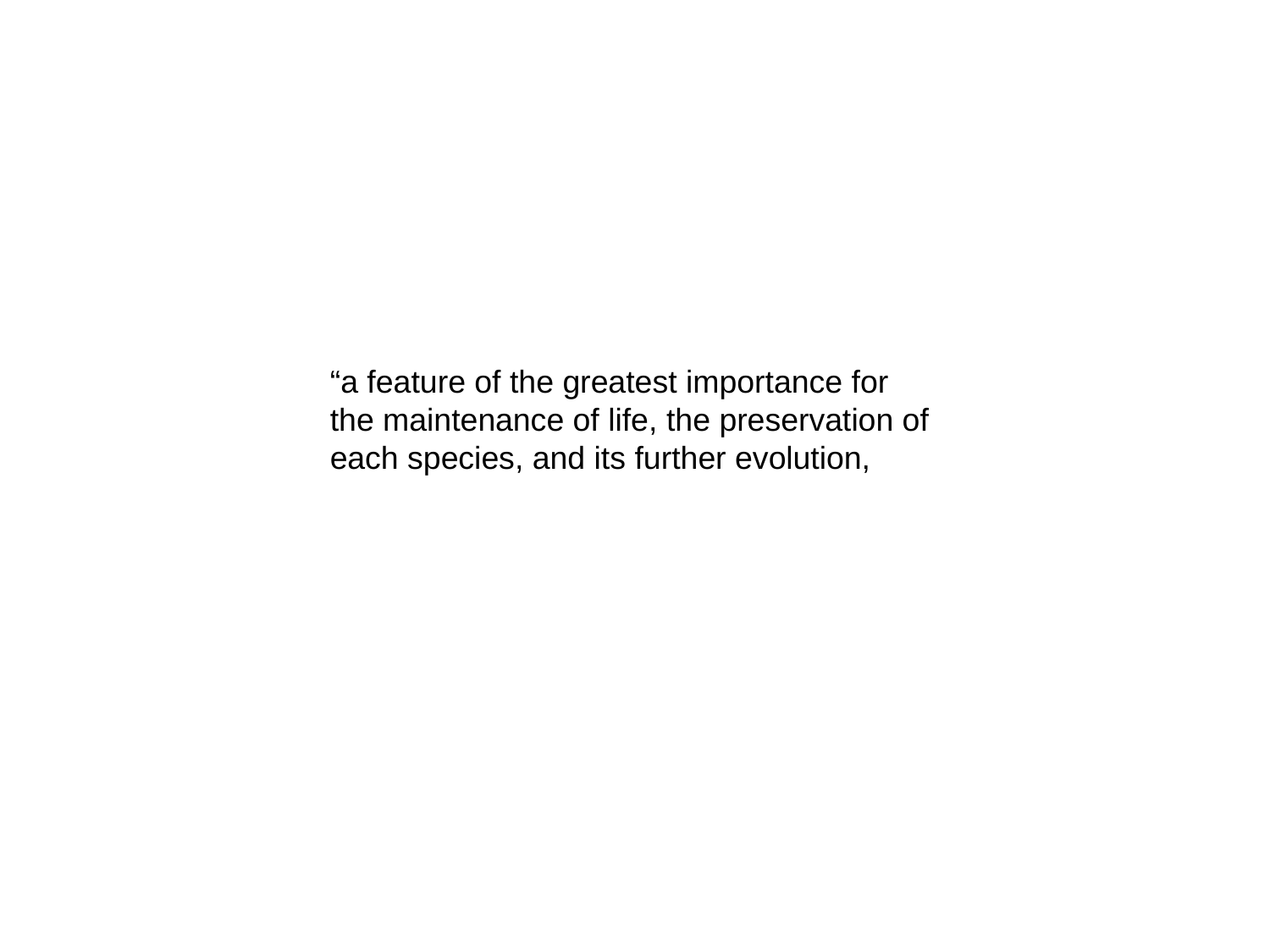

“a feature of the greatest importance for the maintenance of life, the preservation of each species, and its further evolution,